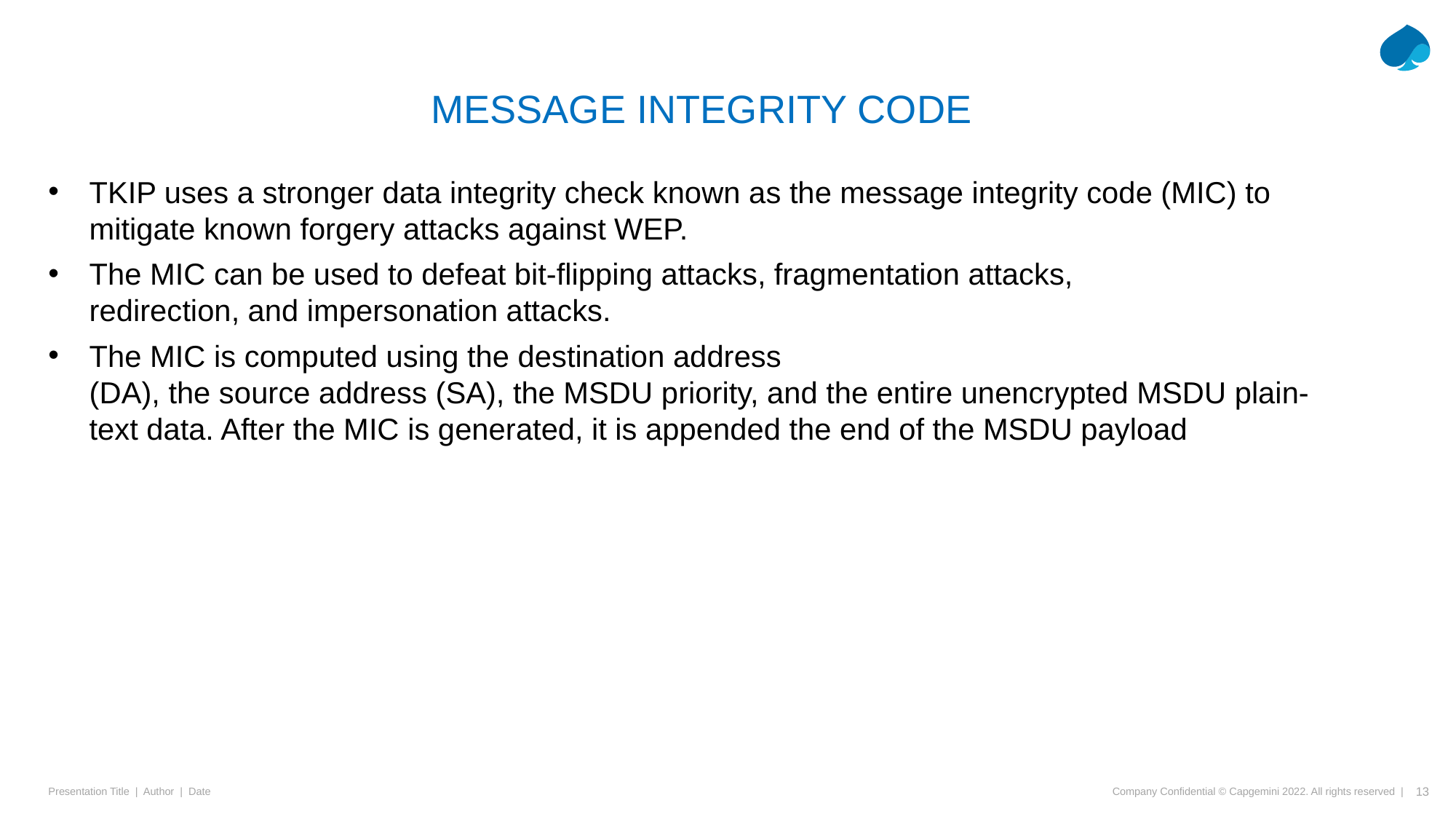

# Message integrity code
TKIP uses a stronger data integrity check known as the message integrity code (MIC) to
mitigate known forgery attacks against WEP.
The MIC can be used to defeat bit-flipping attacks, fragmentation attacks,
redirection, and impersonation attacks.
The MIC is computed using the destination address
(DA), the source address (SA), the MSDU priority, and the entire unencrypted MSDU plain-
text data. After the MIC is generated, it is appended the end of the MSDU payload